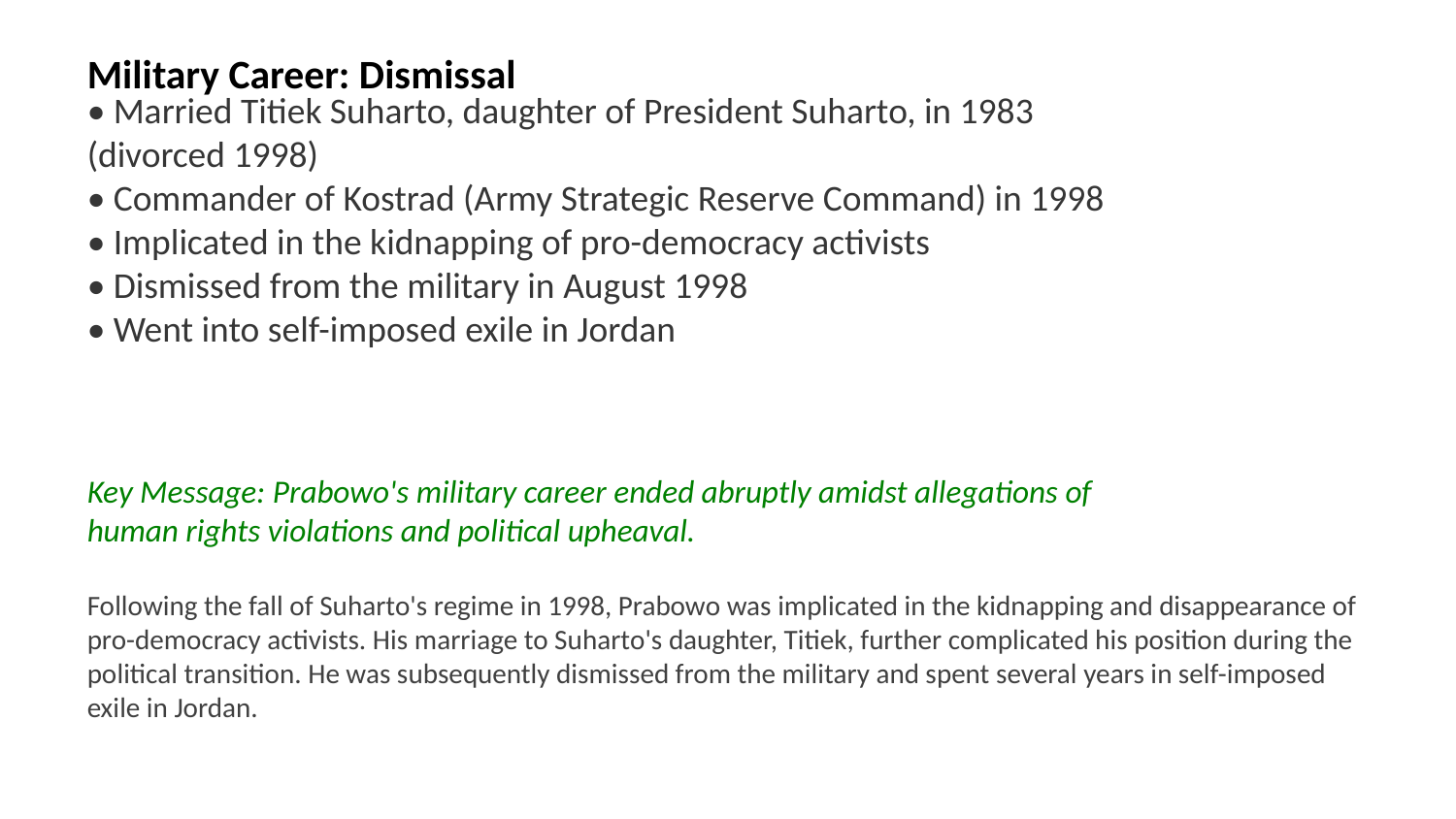

Military Career: Dismissal
• Married Titiek Suharto, daughter of President Suharto, in 1983 (divorced 1998)
• Commander of Kostrad (Army Strategic Reserve Command) in 1998
• Implicated in the kidnapping of pro-democracy activists
• Dismissed from the military in August 1998
• Went into self-imposed exile in Jordan
Key Message: Prabowo's military career ended abruptly amidst allegations of human rights violations and political upheaval.
Following the fall of Suharto's regime in 1998, Prabowo was implicated in the kidnapping and disappearance of pro-democracy activists. His marriage to Suharto's daughter, Titiek, further complicated his position during the political transition. He was subsequently dismissed from the military and spent several years in self-imposed exile in Jordan.
Images: Prabowo Subianto Titiek Suharto, Kostrad, 1998 Indonesian riots, pro-democracy activists, military dismissal